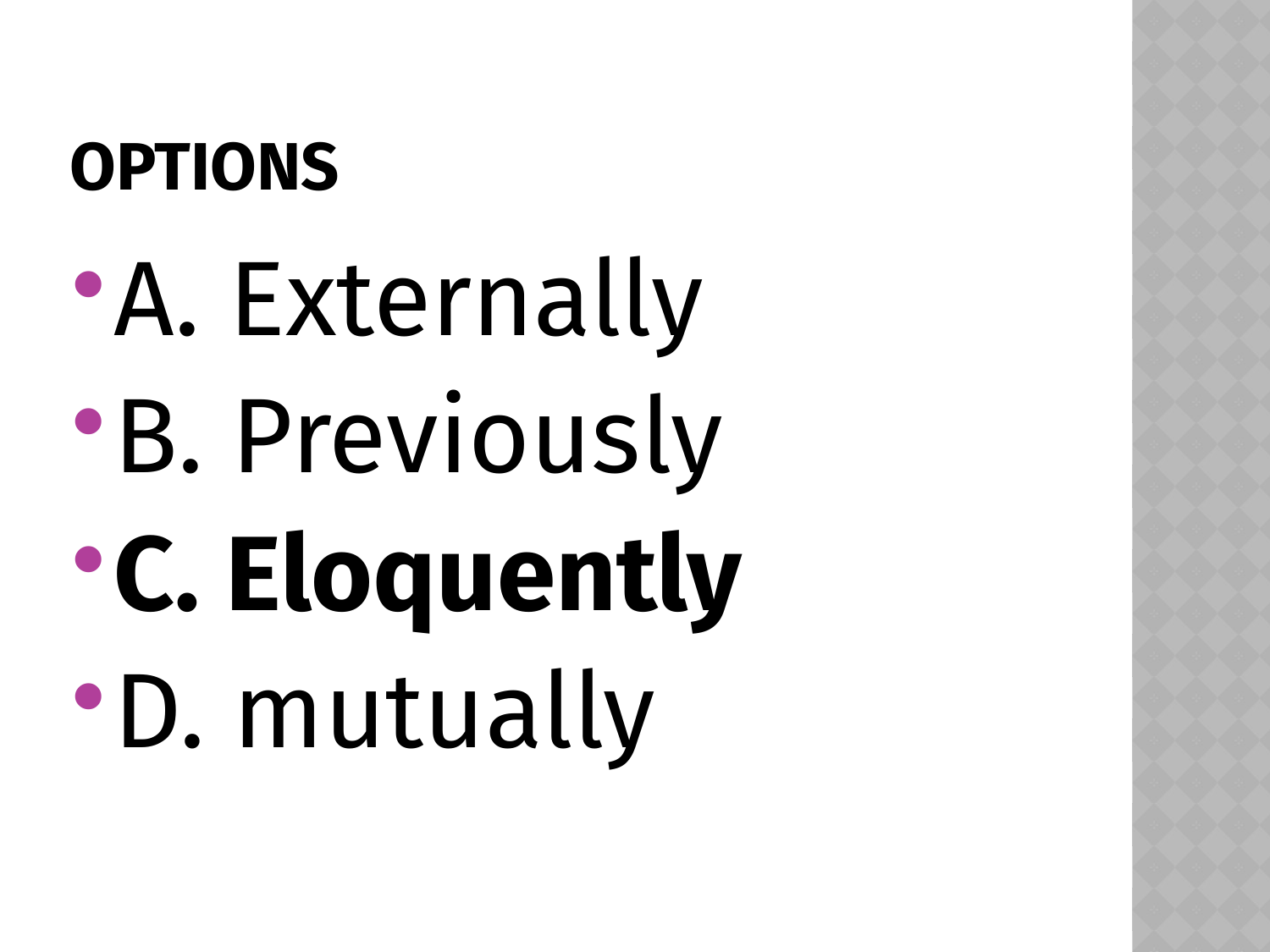

# options
A. Externally
B. Previously
C. Eloquently
D. mutually